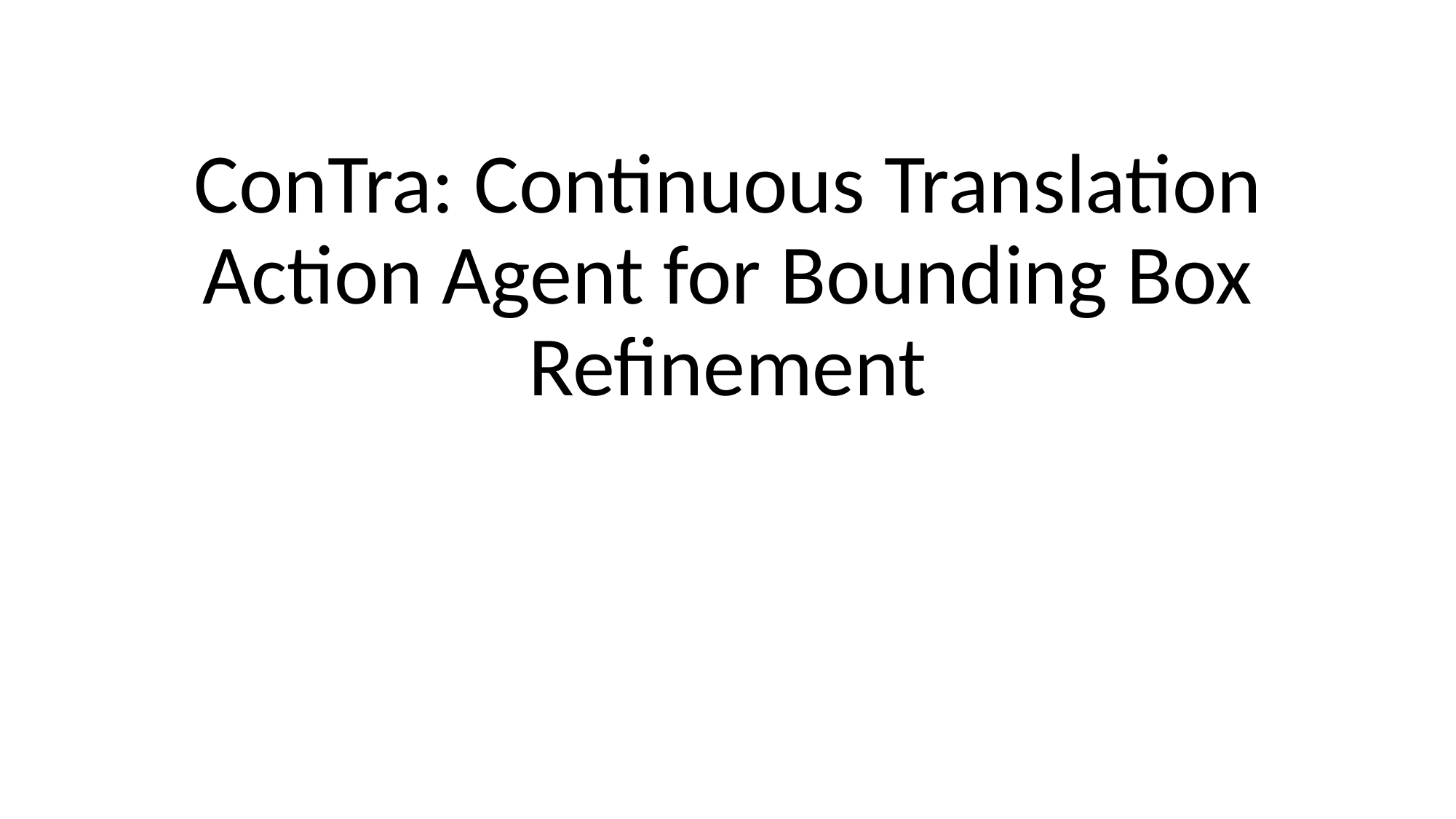

# ConTra: Continuous Translation Action Agent for Bounding Box Refinement